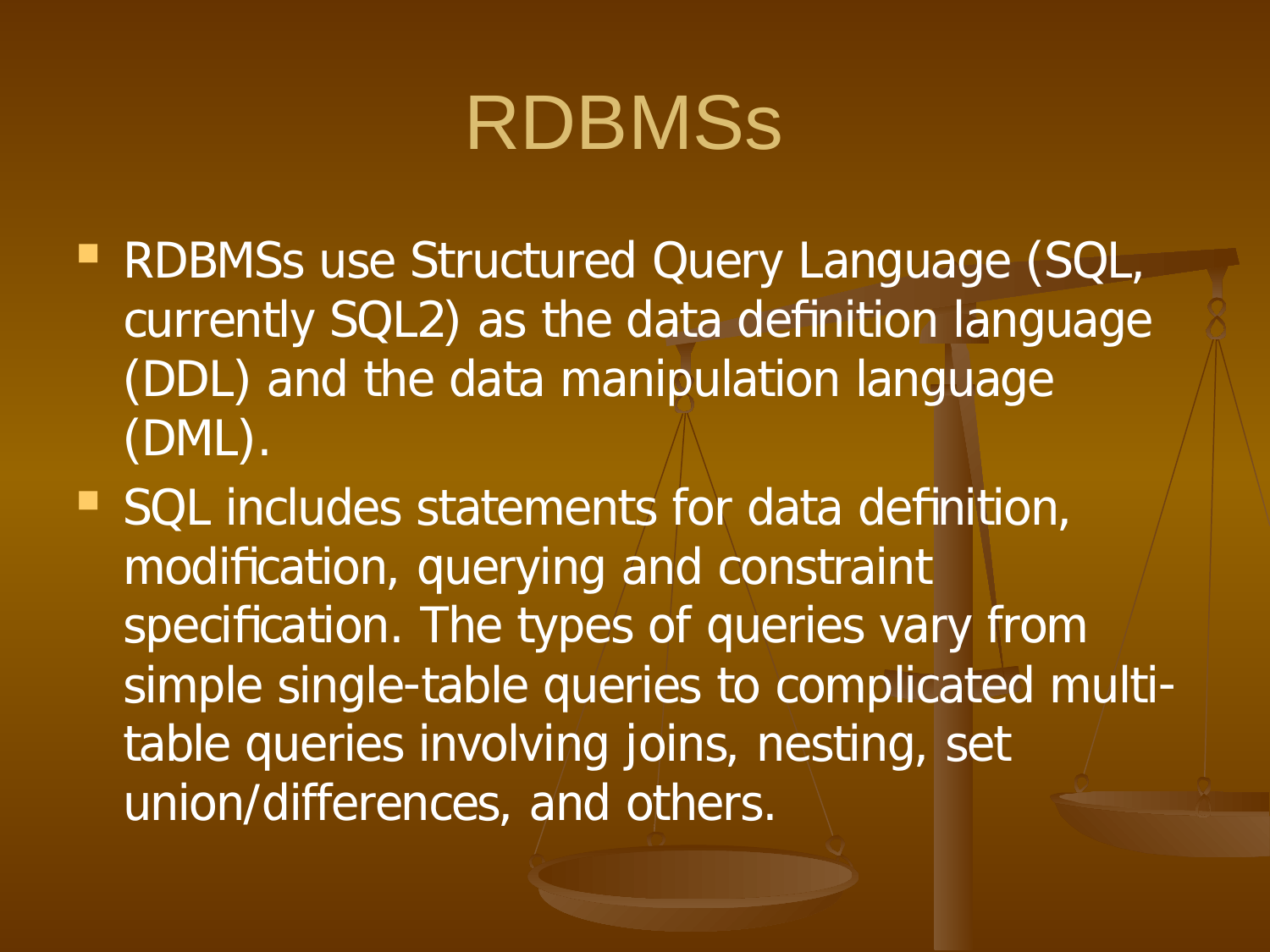

# RDBMSs
RDBMSs use Structured Query Language (SQL, currently SQL2) as the data definition language (DDL) and the data manipulation language (DML).
SQL includes statements for data definition, modification, querying and constraint specification. The types of queries vary from simple single-table queries to complicated multi-table queries involving joins, nesting, set union/differences, and others.